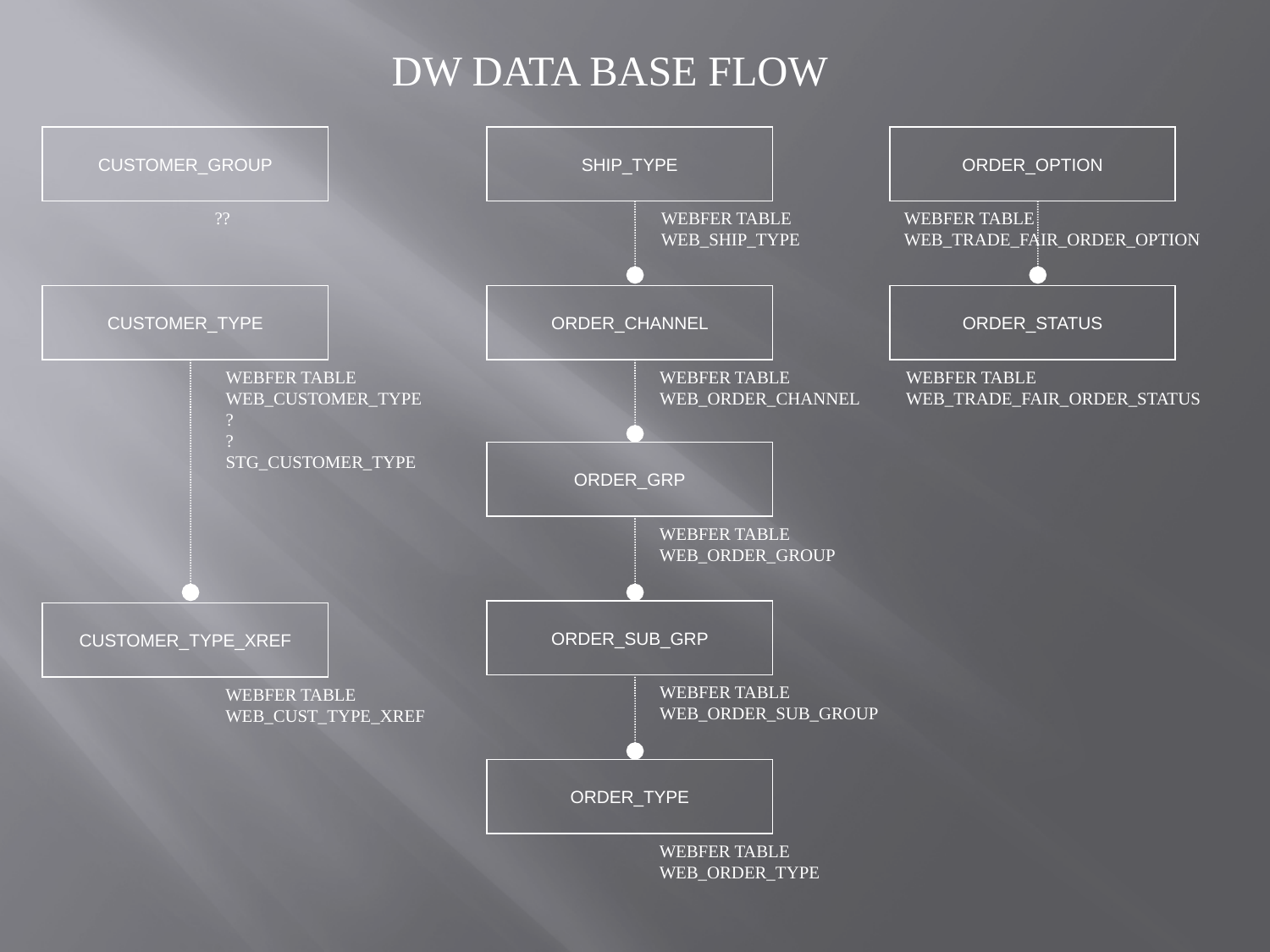

DW DATA BASE FLOW
CUSTOMER_GROUP
SHIP_TYPE
ORDER_OPTION
??

WEBFER TABLE
WEB_SHIP_TYPE
WEBFER TABLE
WEB_TRADE_FAIR_ORDER_OPTION

CUSTOMER_TYPE
ORDER_CHANNEL
ORDER_STATUS

WEBFER TABLE
WEB_CUSTOMER_TYPE
?
?
STG_CUSTOMER_TYPE

WEBFER TABLE
WEB_ORDER_CHANNEL
WEBFER TABLE
WEB_TRADE_FAIR_ORDER_STATUS
ORDER_GRP
WEBFER TABLE
WEB_ORDER_GROUP

ORDER_SUB_GRP
CUSTOMER_TYPE_XREF
WEBFER TABLE
WEB_ORDER_SUB_GROUP
WEBFER TABLE
WEB_CUST_TYPE_XREF

ORDER_TYPE
WEBFER TABLE
WEB_ORDER_TYPE